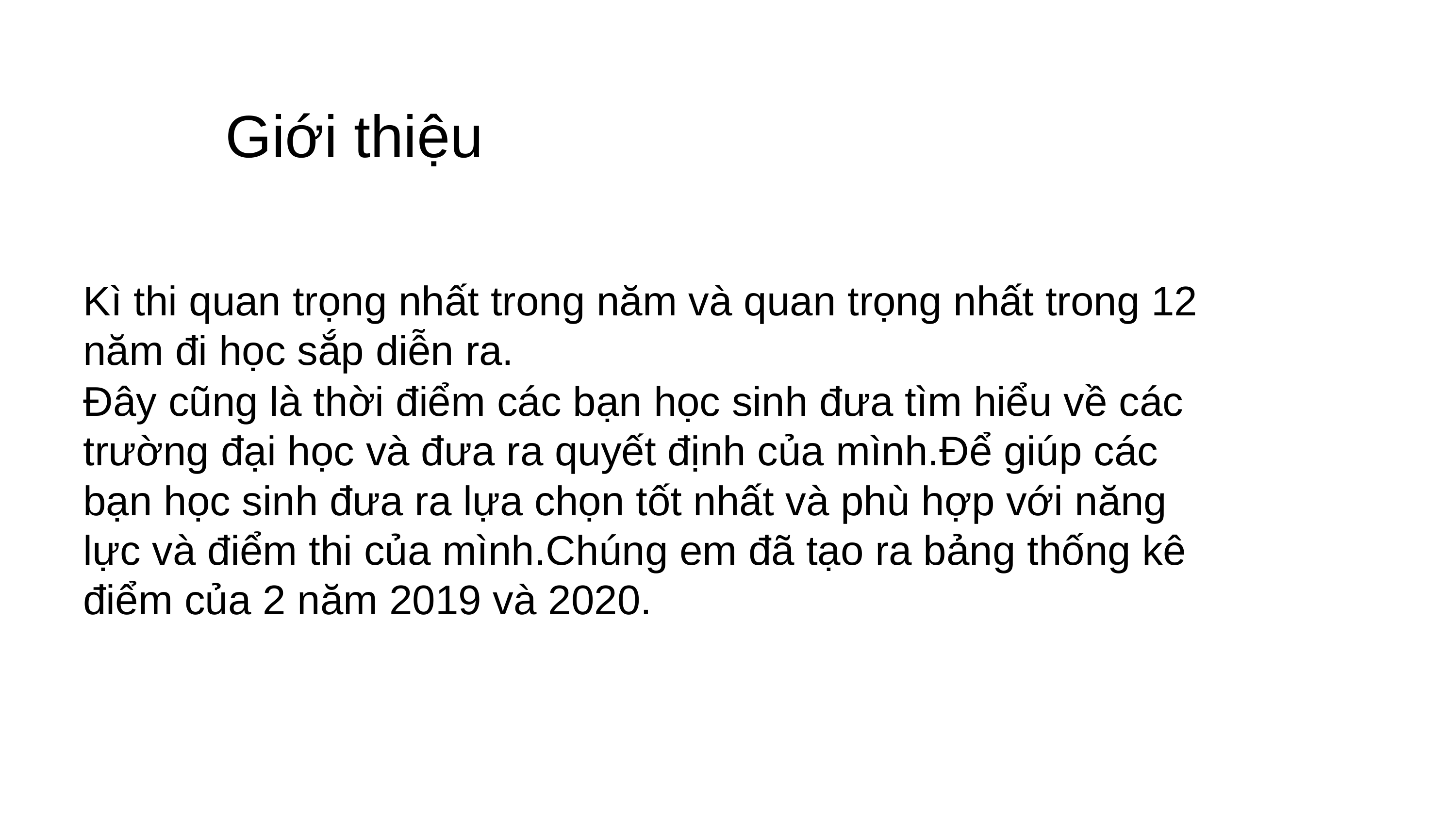

# Giới thiệu

Kì thi quan trọng nhất trong năm và quan trọng nhất trong 12 năm đi học sắp diễn ra.
Đây cũng là thời điểm các bạn học sinh đưa tìm hiểu về các trường đại học và đưa ra quyết định của mình.Để giúp các bạn học sinh đưa ra lựa chọn tốt nhất và phù hợp với năng lực và điểm thi của mình.Chúng em đã tạo ra bảng thống kê điểm của 2 năm 2019 và 2020.